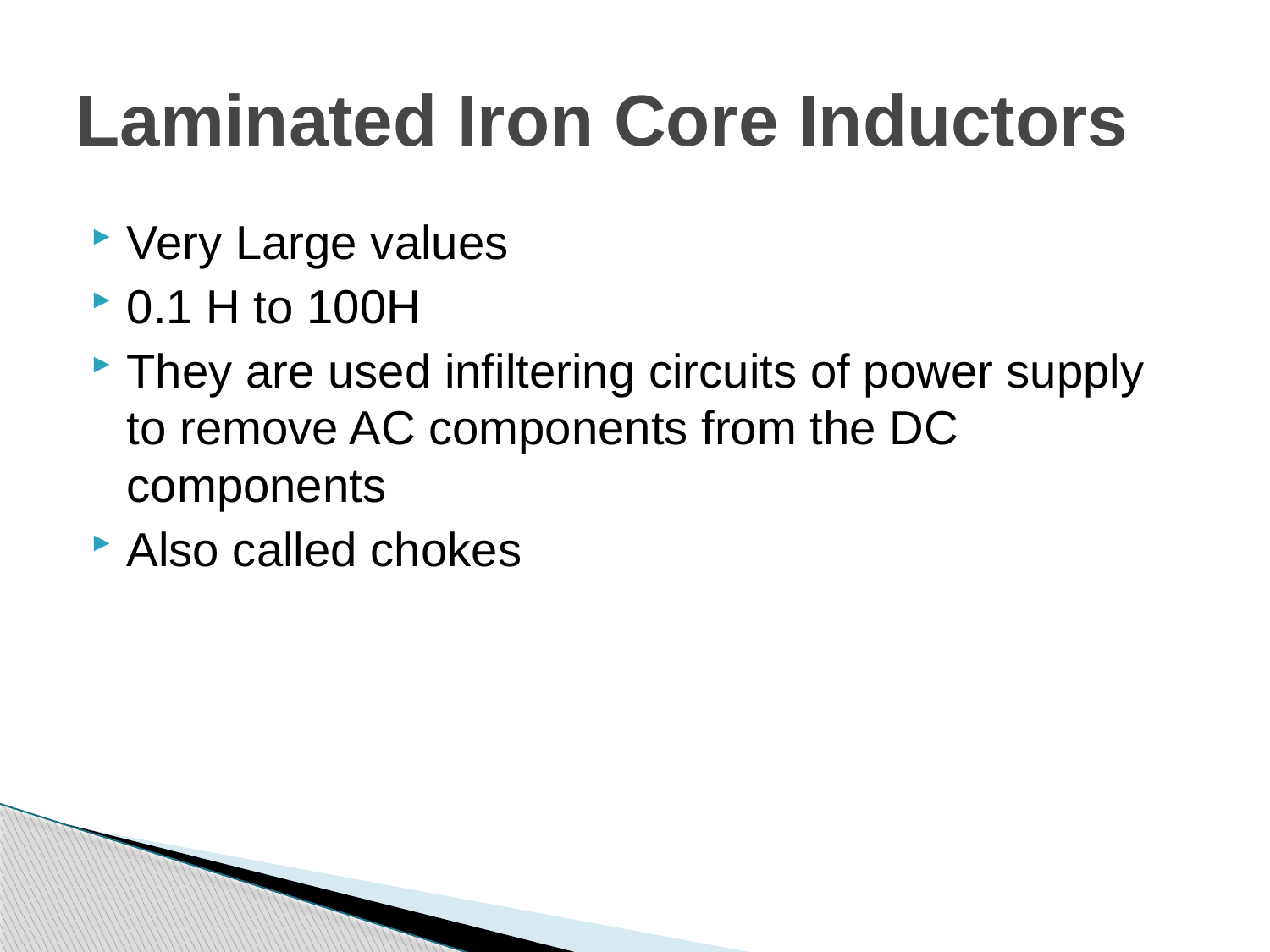

# Laminated Iron Core Inductors
Very Large values
0.1 H to 100H
They are used infiltering circuits of power supply to remove AC components from the DC components
Also called chokes